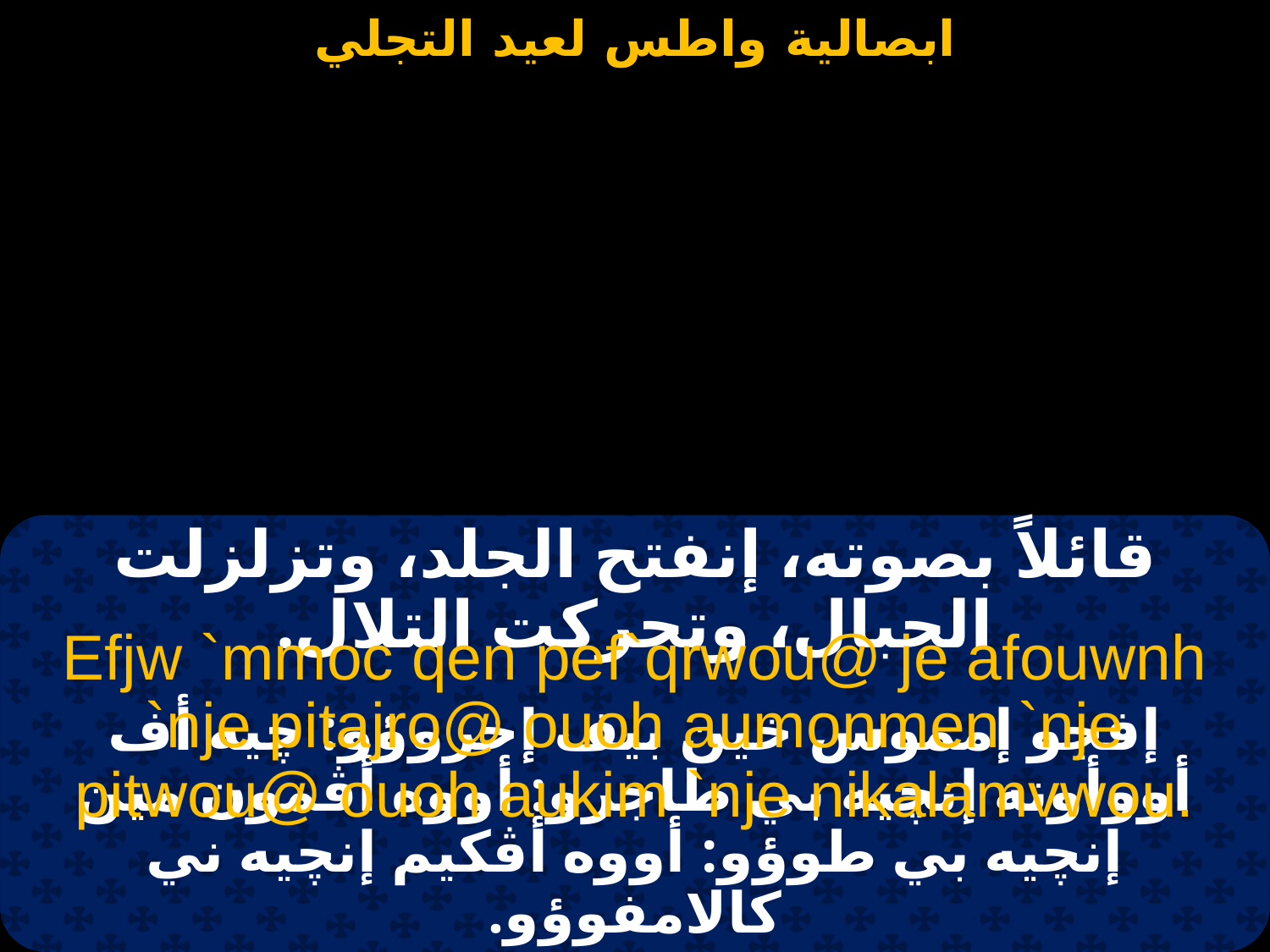

#
قائلاً بصوته، إنفتح الجلد، وتزلزلت الجبال، وتحركت التلال.
Efjw `mmoc qen pef`qrwou@ je afouwnh `nje pitajro@ ouoh aumonmen `nje pitwou@ ouoh aukim `nje nikalamvwou.
إفجو إمموس خين بيف إخروؤو: چيه أف أووأونه إنچيه بي طاجرو: أووه أڤمون مين إنچيه بي طوؤو: أووه أڤكيم إنچيه ني كالامفوؤو.